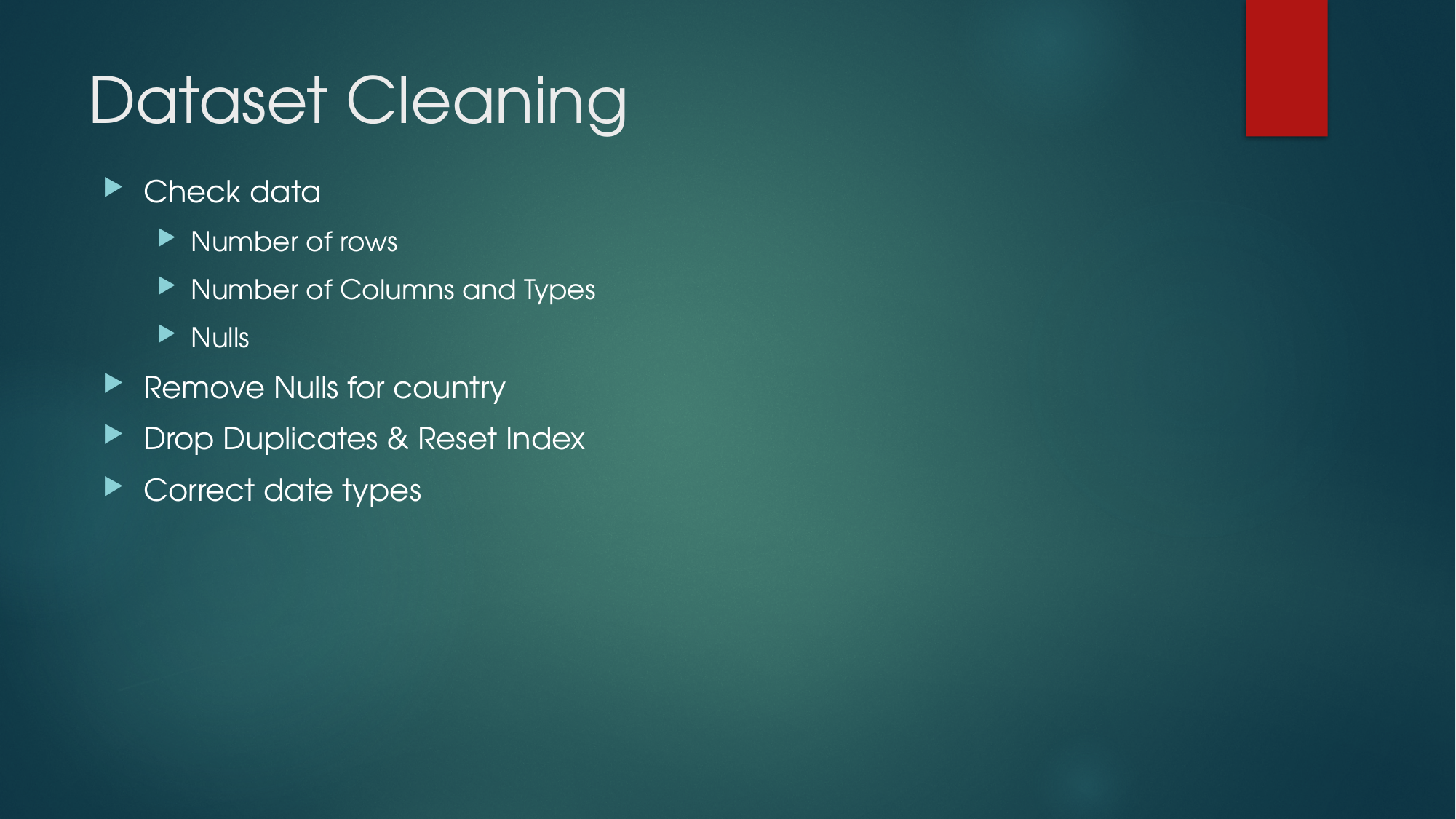

# Dataset Cleaning
Check data
Number of rows
Number of Columns and Types
Nulls
Remove Nulls for country
Drop Duplicates & Reset Index
Correct date types